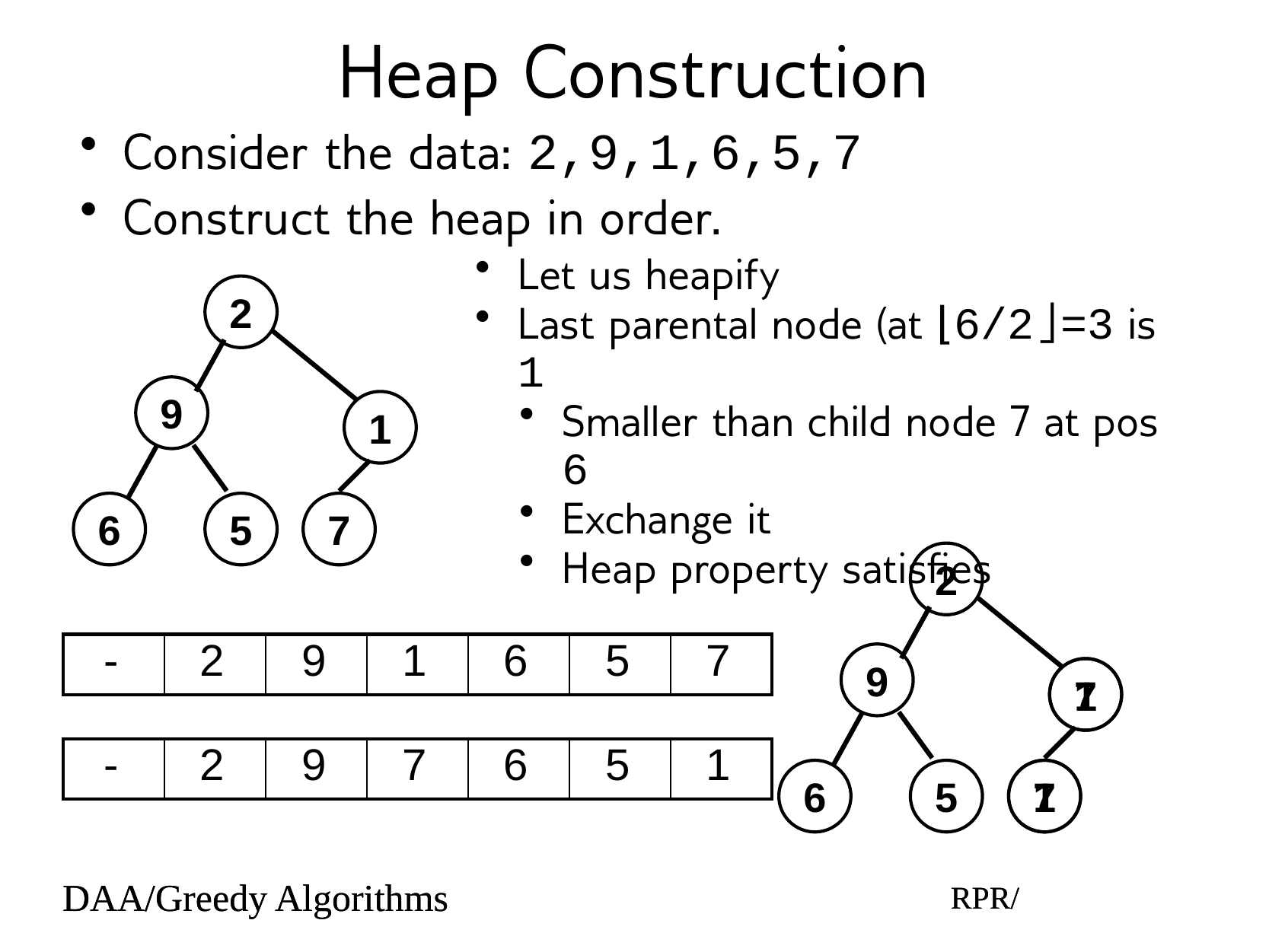

# Heap Construction
Consider the data: 2,9,1,6,5,7
Construct the heap in order.
Let us heapify
Last parental node (at ⌊6/2⌋=3 is 1
Smaller than child node 7 at pos 6
Exchange it
Heap property satisfies
2

1

9

5

6

7
2

9
| - | 2 | 9 | 1 | 6 | 5 | 7 |
| --- | --- | --- | --- | --- | --- | --- |
1
7

5

6

| - | 2 | 9 | 7 | 6 | 5 | 1 |
| --- | --- | --- | --- | --- | --- | --- |
7
1
DAA/Greedy Algorithms
RPR/
10